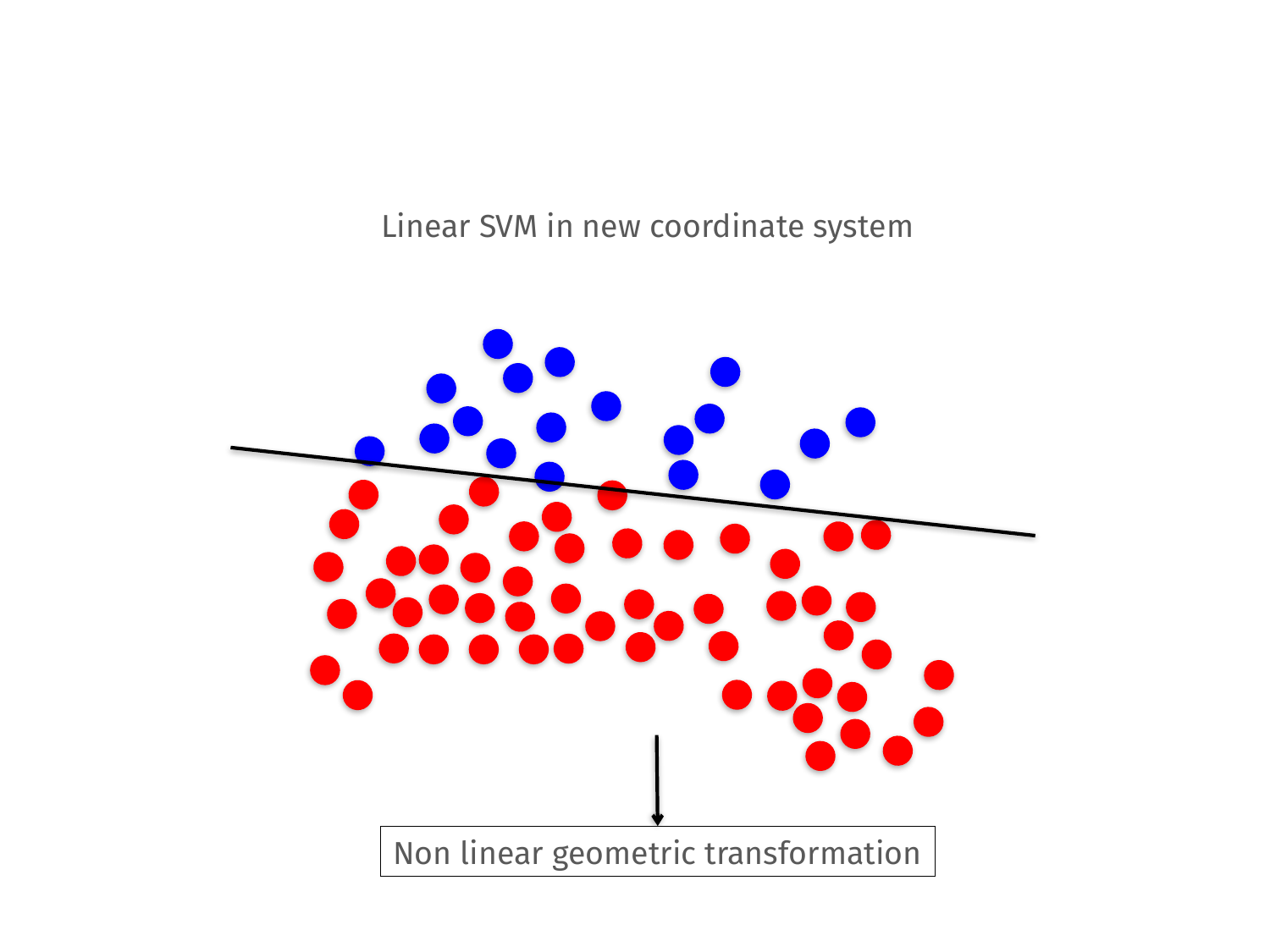

Linear SVM in new coordinate system

Non linear geometric transformation